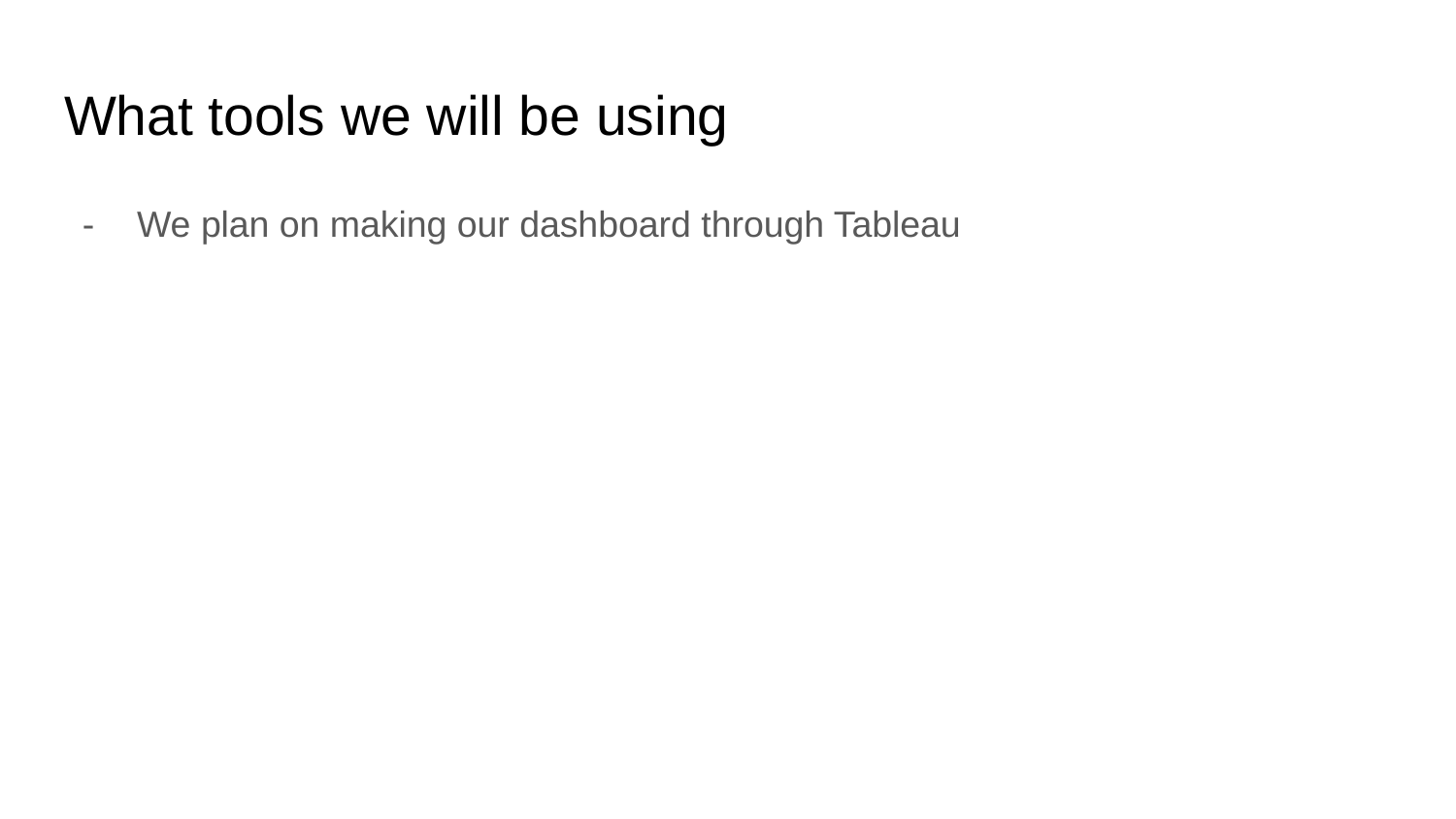

# What tools we will be using
We plan on making our dashboard through Tableau